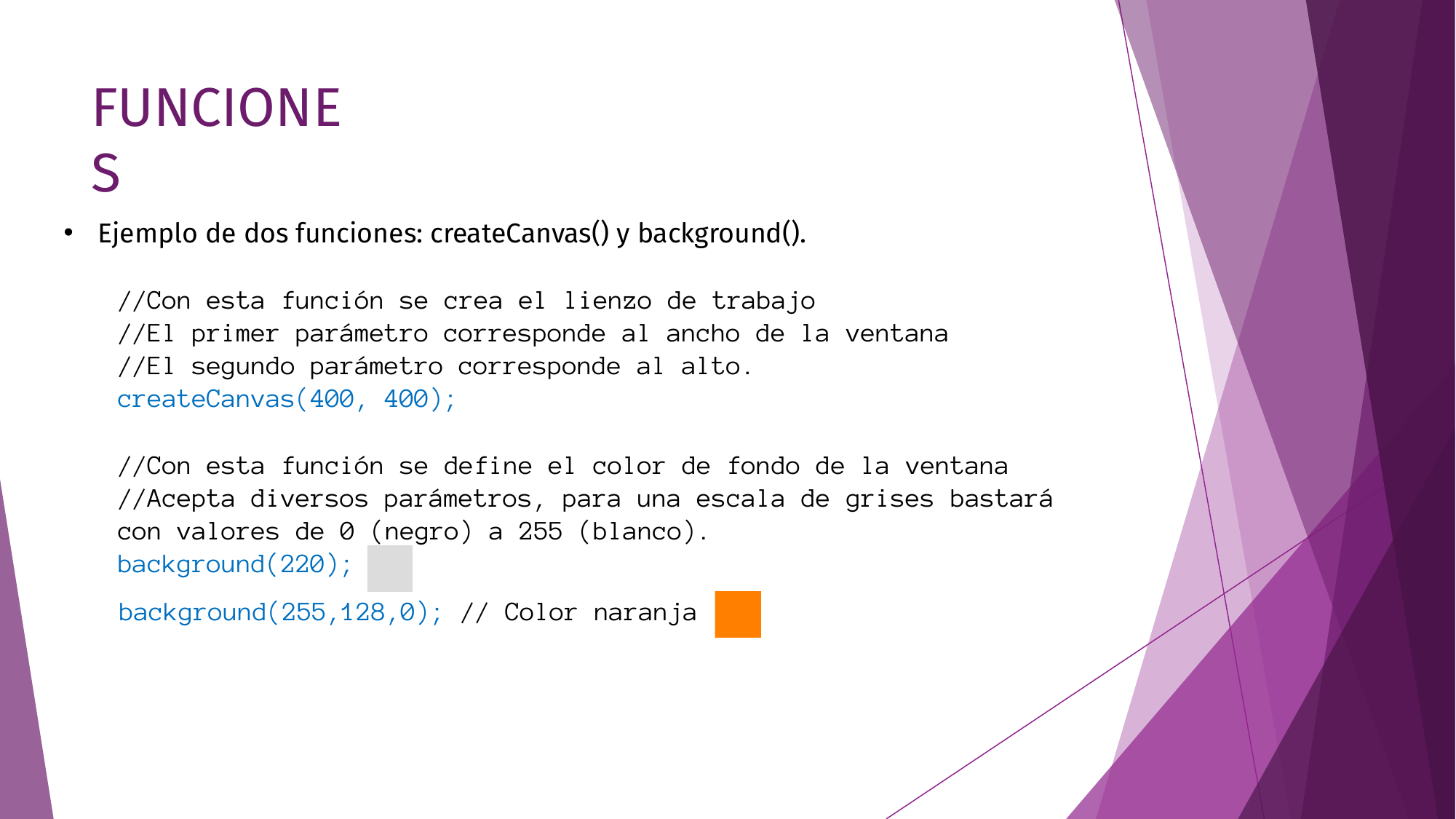

# FUNCIONES
Ejemplo de dos funciones: createCanvas() y background().

//Con esta función se crea el lienzo de trabajo
//El primer parámetro corresponde al ancho de la ventana
//El segundo parámetro corresponde al alto.
createCanvas(400, 400);

//Con esta función se define el color de fondo de la ventana
//Acepta diversos parámetros, para una escala de grises bastará
con valores de 0 (negro) a 255 (blanco).
background(220);
background(255,128,0); // Color naranja